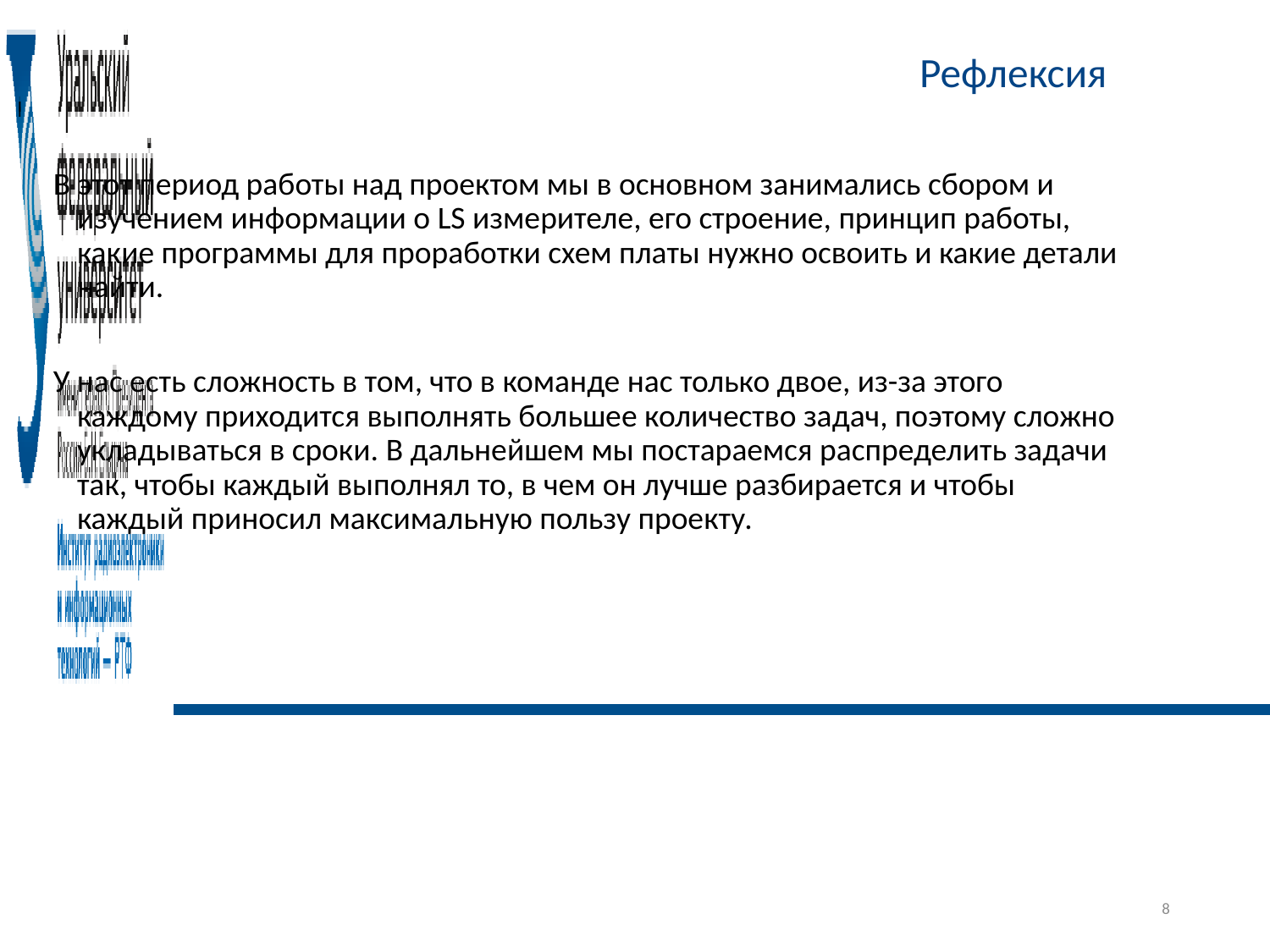

# Рефлексия
В этот период работы над проектом мы в основном занимались сбором и изучением информации о LS измерителе, его строение, принцип работы, какие программы для проработки схем платы нужно освоить и какие детали найти.

У нас есть сложность в том, что в команде нас только двое, из-за этого каждому приходится выполнять большее количество задач, поэтому сложно укладываться в сроки. В дальнейшем мы постараемся распределить задачи так, чтобы каждый выполнял то, в чем он лучше разбирается и чтобы каждый приносил максимальную пользу проекту.

8